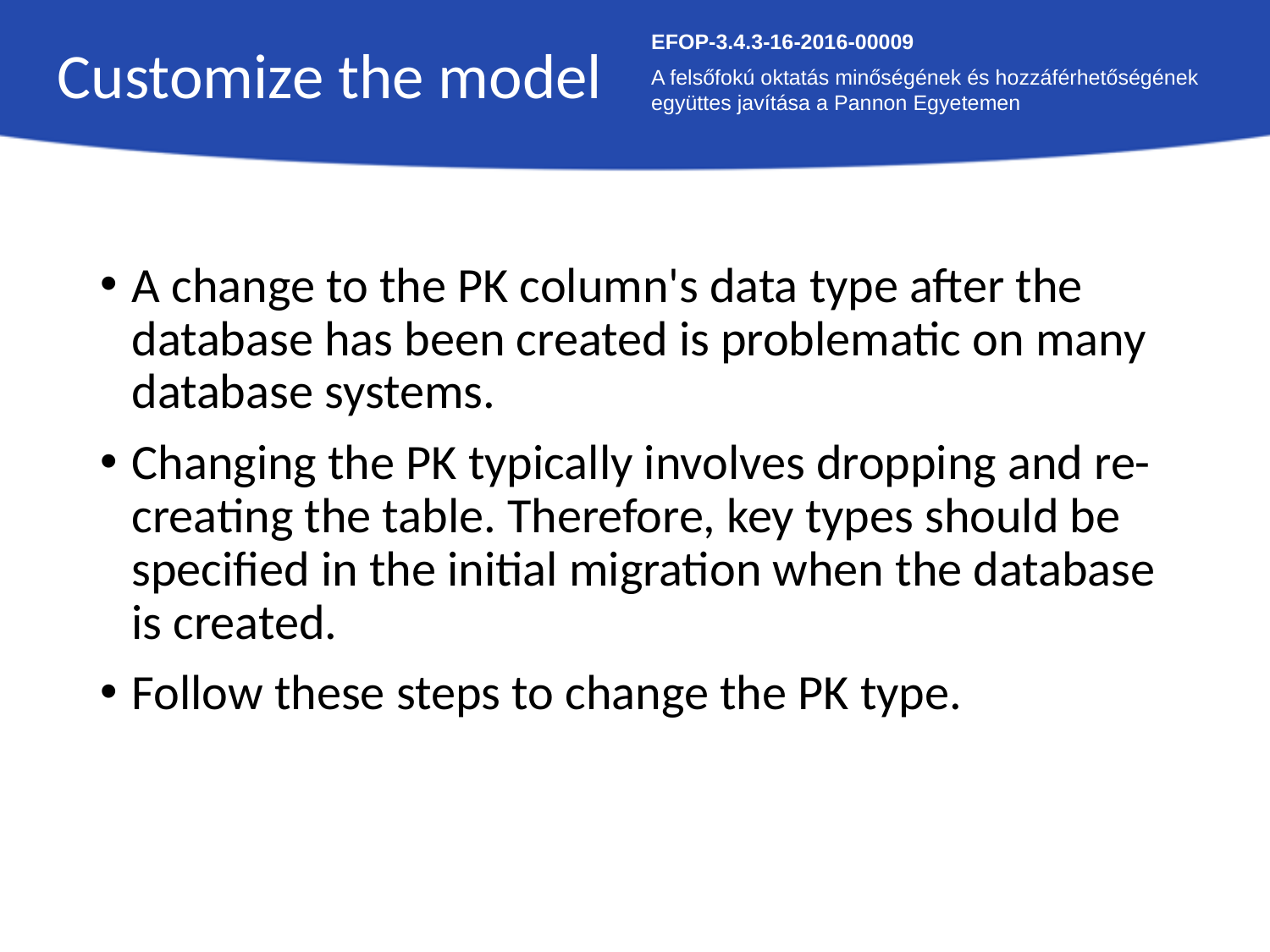

Customize the model
EFOP-3.4.3-16-2016-00009
A felsőfokú oktatás minőségének és hozzáférhetőségének együttes javítása a Pannon Egyetemen
A change to the PK column's data type after the database has been created is problematic on many database systems.
Changing the PK typically involves dropping and re-creating the table. Therefore, key types should be specified in the initial migration when the database is created.
Follow these steps to change the PK type.